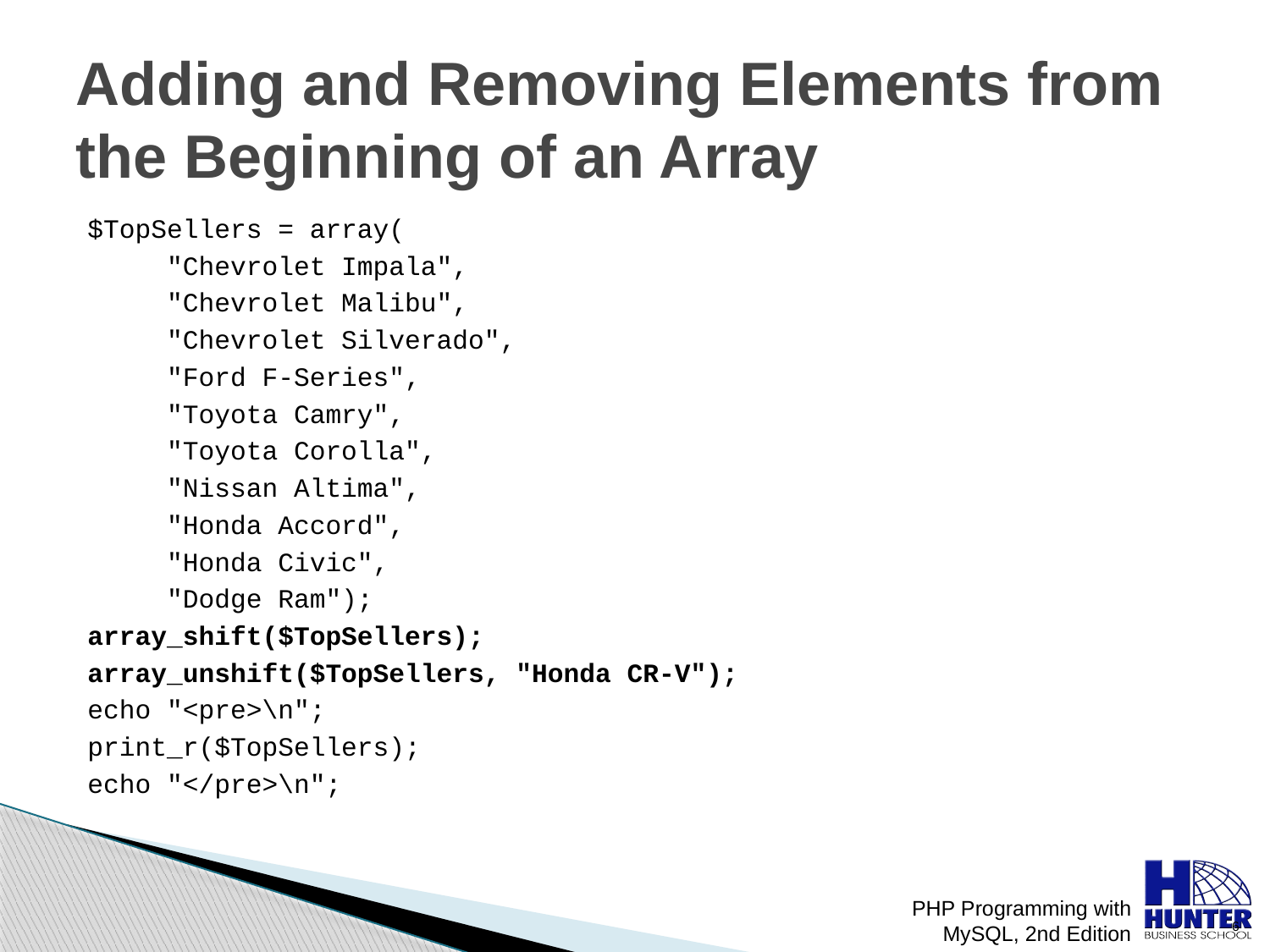

# Adding and Removing Elements from the Beginning of an Array
$TopSellers = array(
     "Chevrolet Impala",
     "Chevrolet Malibu",
     "Chevrolet Silverado",
     "Ford F-Series",
     "Toyota Camry",
     "Toyota Corolla",
     "Nissan Altima",
     "Honda Accord",
     "Honda Civic",
     "Dodge Ram");
array_shift($TopSellers);
array_unshift($TopSellers, "Honda CR-V");
echo "<pre>\n";
print_r($TopSellers);
echo "</pre>\n";

PHP Programming with MySQL, 2nd Edition
 6